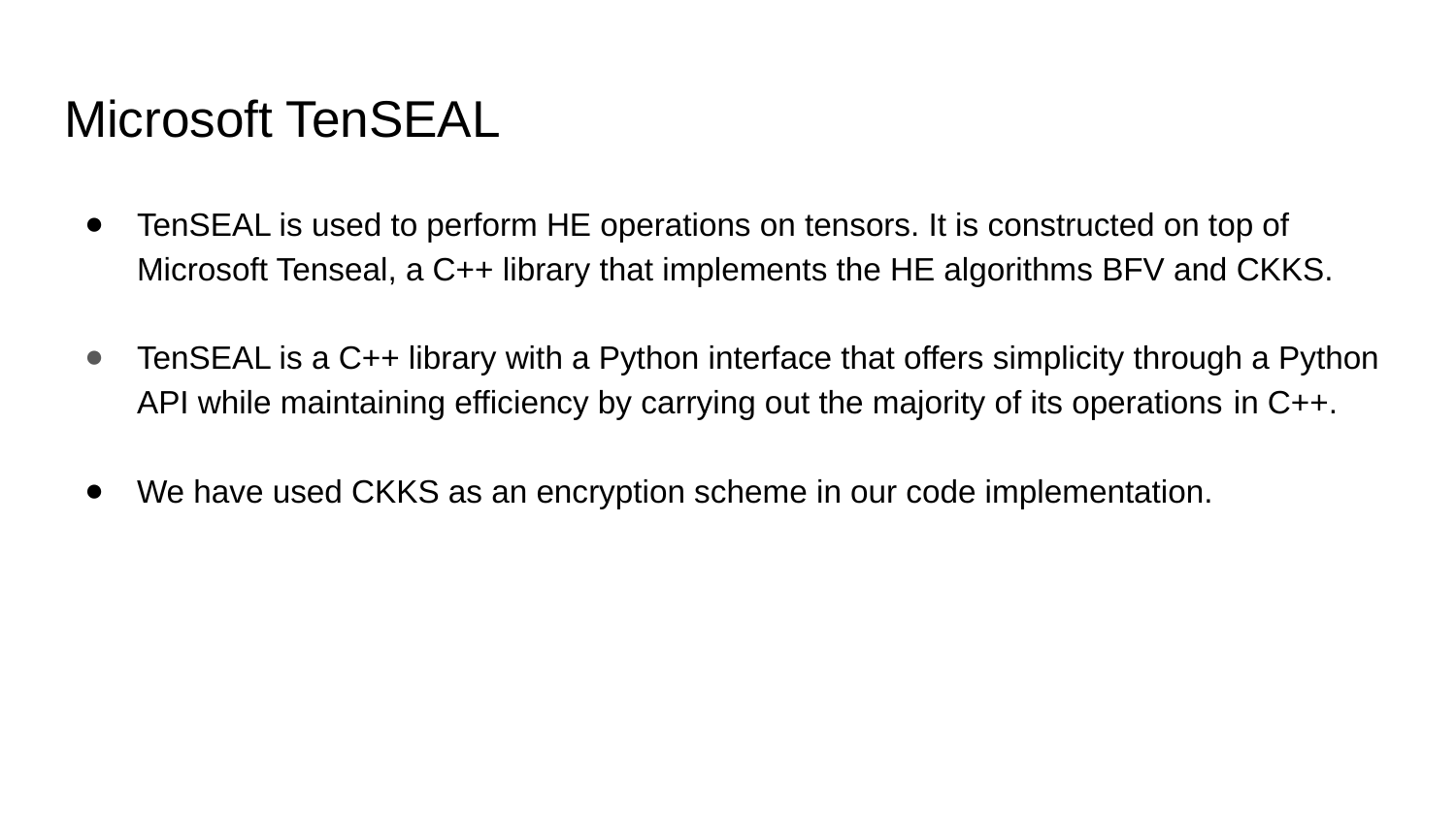

# Microsoft TenSEAL
TenSEAL is used to perform HE operations on tensors. It is constructed on top of Microsoft Tenseal, a C++ library that implements the HE algorithms BFV and CKKS.

TenSEAL is a C++ library with a Python interface that offers simplicity through a Python API while maintaining efficiency by carrying out the majority of its operations in C++.

We have used CKKS as an encryption scheme in our code implementation.